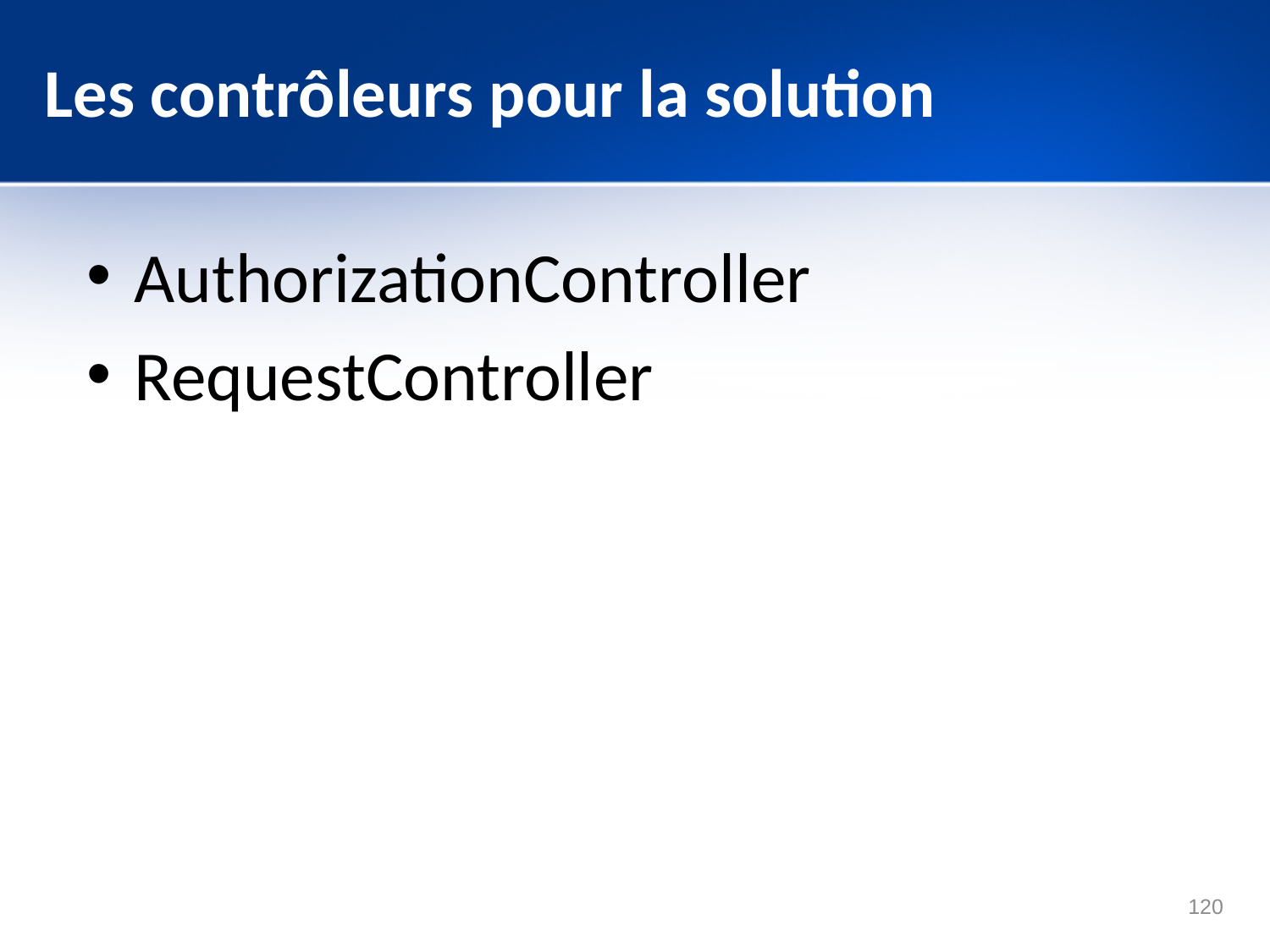

# Les contrôleurs pour la solution
AuthorizationController
RequestController

120